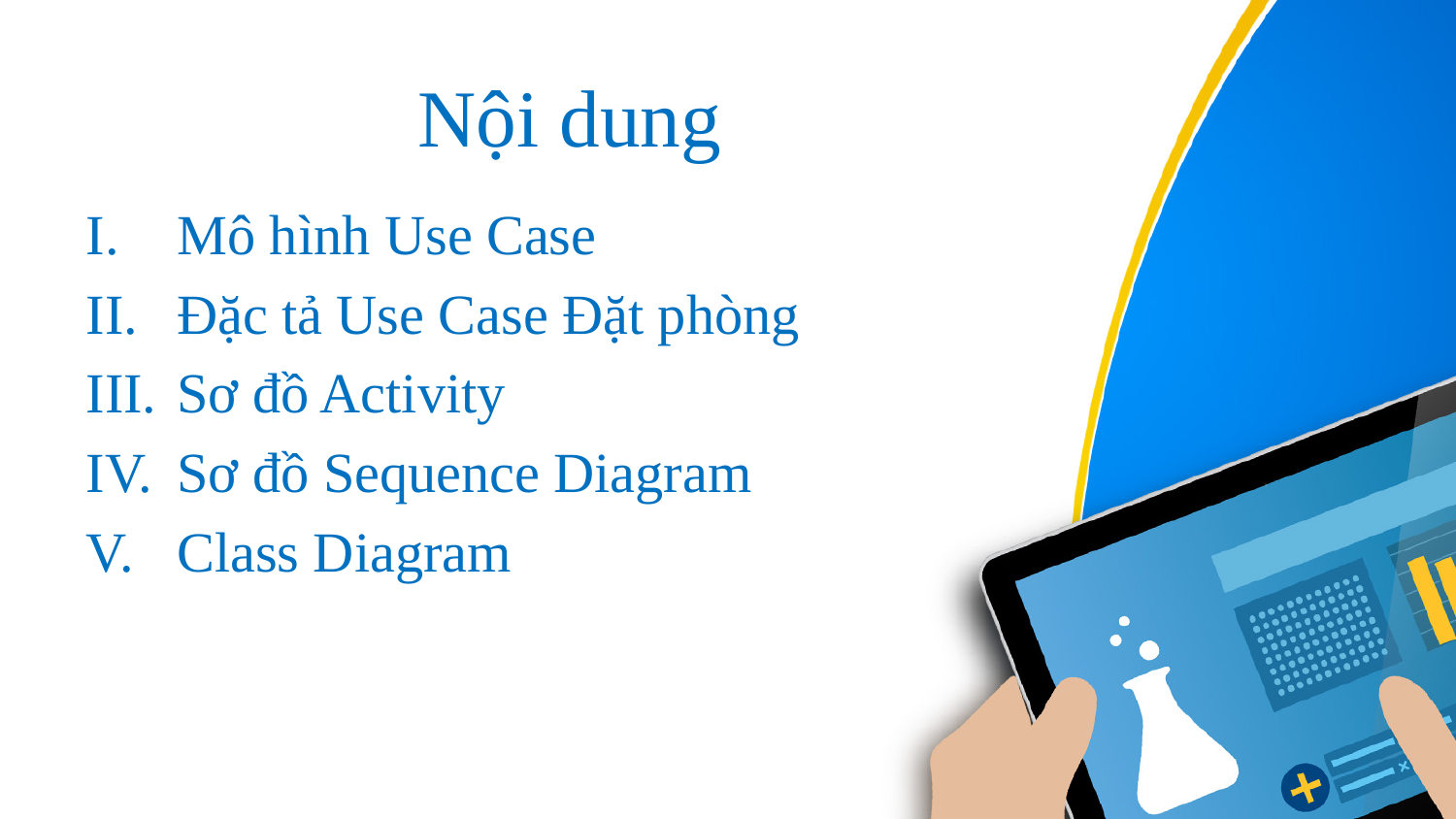

# Nội dung
Mô hình Use Case
Đặc tả Use Case Đặt phòng
Sơ đồ Activity
Sơ đồ Sequence Diagram
Class Diagram